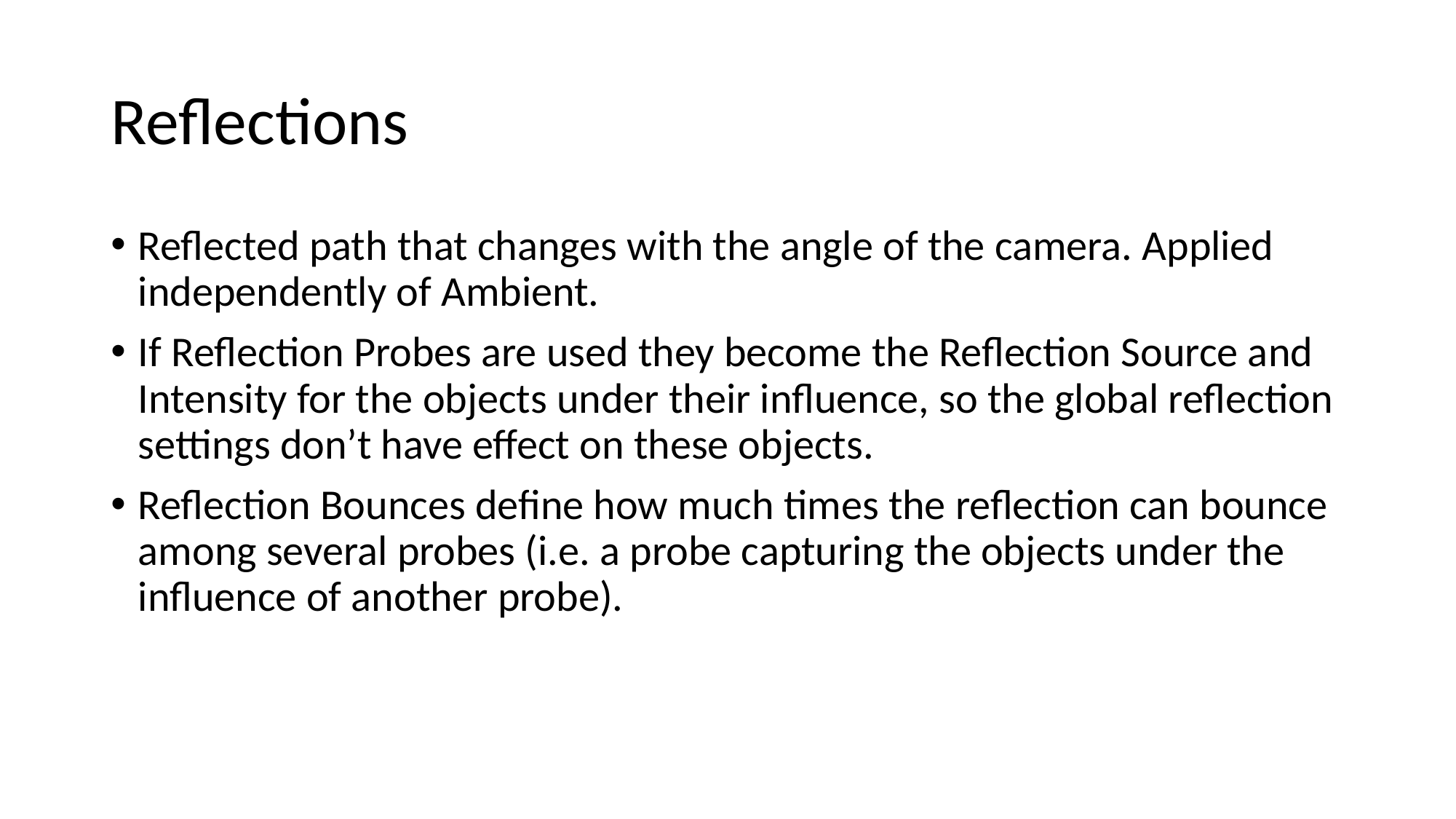

# Reflections
Reflected path that changes with the angle of the camera. Applied independently of Ambient.
If Reflection Probes are used they become the Reflection Source and Intensity for the objects under their influence, so the global reflection settings don’t have effect on these objects.
Reflection Bounces define how much times the reflection can bounce among several probes (i.e. a probe capturing the objects under the influence of another probe).